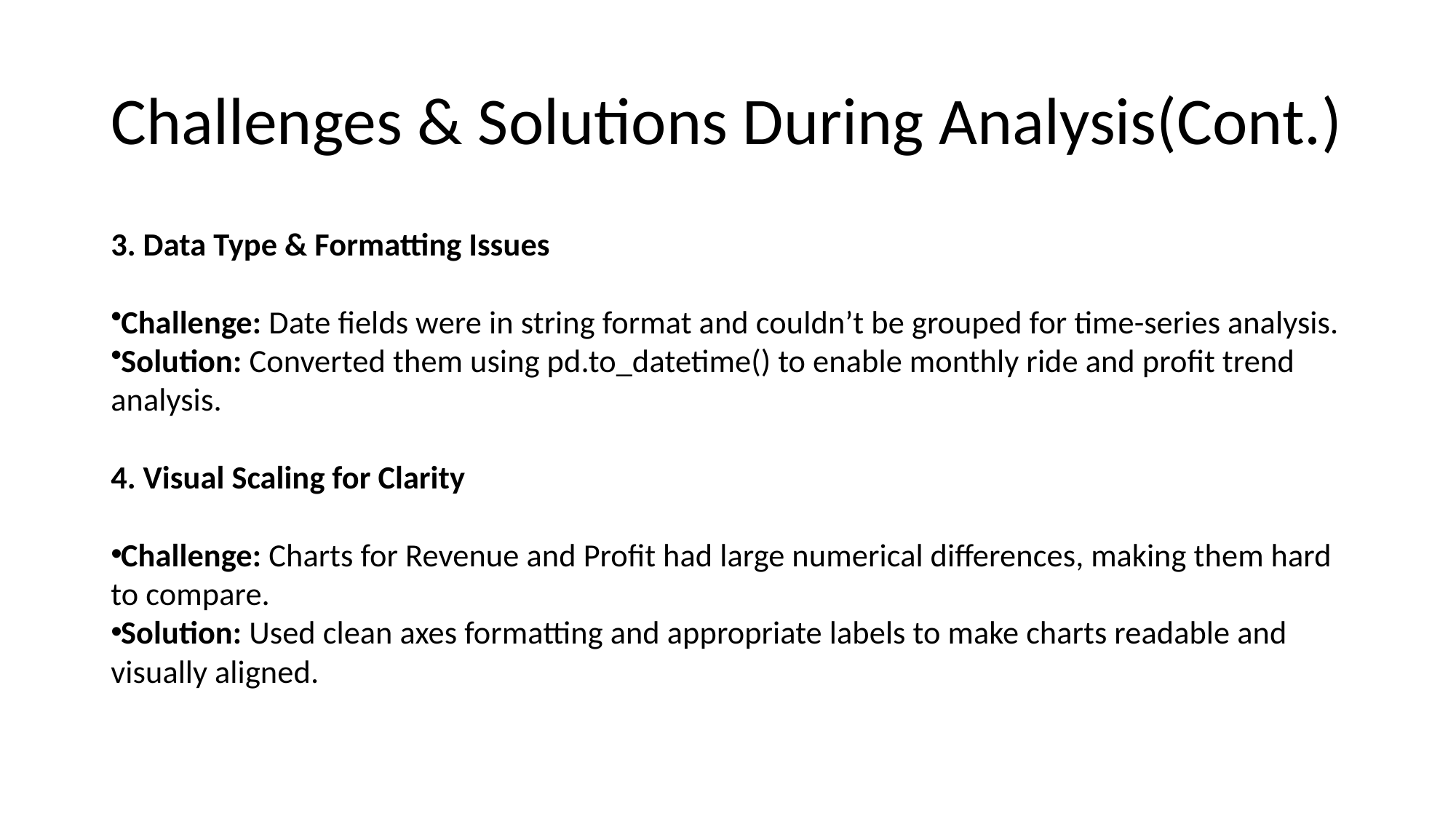

# Challenges & Solutions During Analysis(Cont.)
3. Data Type & Formatting Issues

Challenge: Date fields were in string format and couldn’t be grouped for time-series analysis.
Solution: Converted them using pd.to_datetime() to enable monthly ride and profit trend analysis.

4. Visual Scaling for Clarity

Challenge: Charts for Revenue and Profit had large numerical differences, making them hard to compare.
Solution: Used clean axes formatting and appropriate labels to make charts readable and visually aligned.